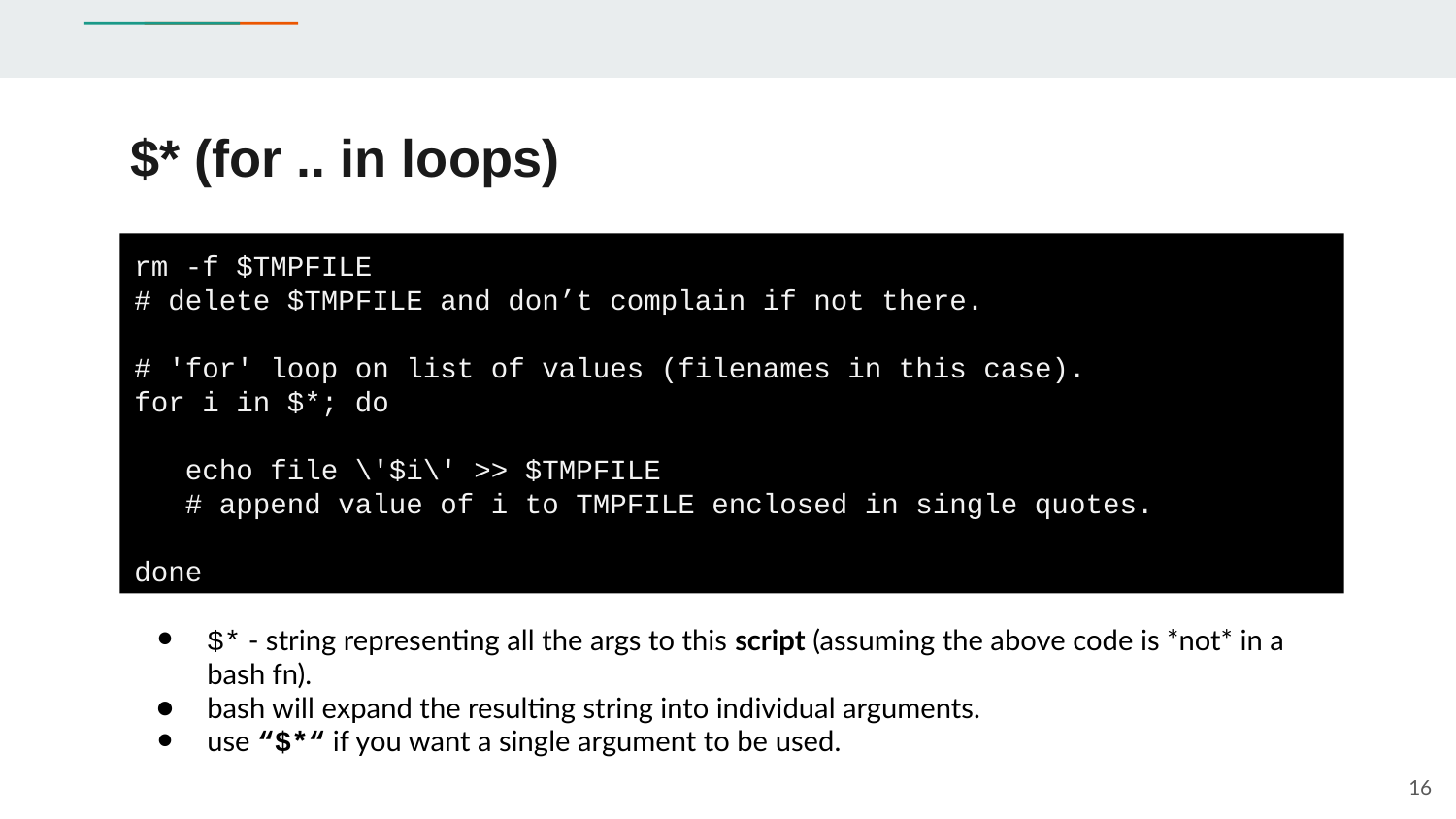

# $* (for .. in loops)
rm -f $TMPFILE
# delete $TMPFILE and don’t complain if not there.

# 'for' loop on list of values (filenames in this case).
for i in $*; do

   echo file \'$i\' >> $TMPFILE
   # append value of i to TMPFILE enclosed in single quotes.

done

$* - string representing all the args to this script (assuming the above code is *not* in a bash fn).
bash will expand the resulting string into individual arguments.
use “$*“ if you want a single argument to be used.

16